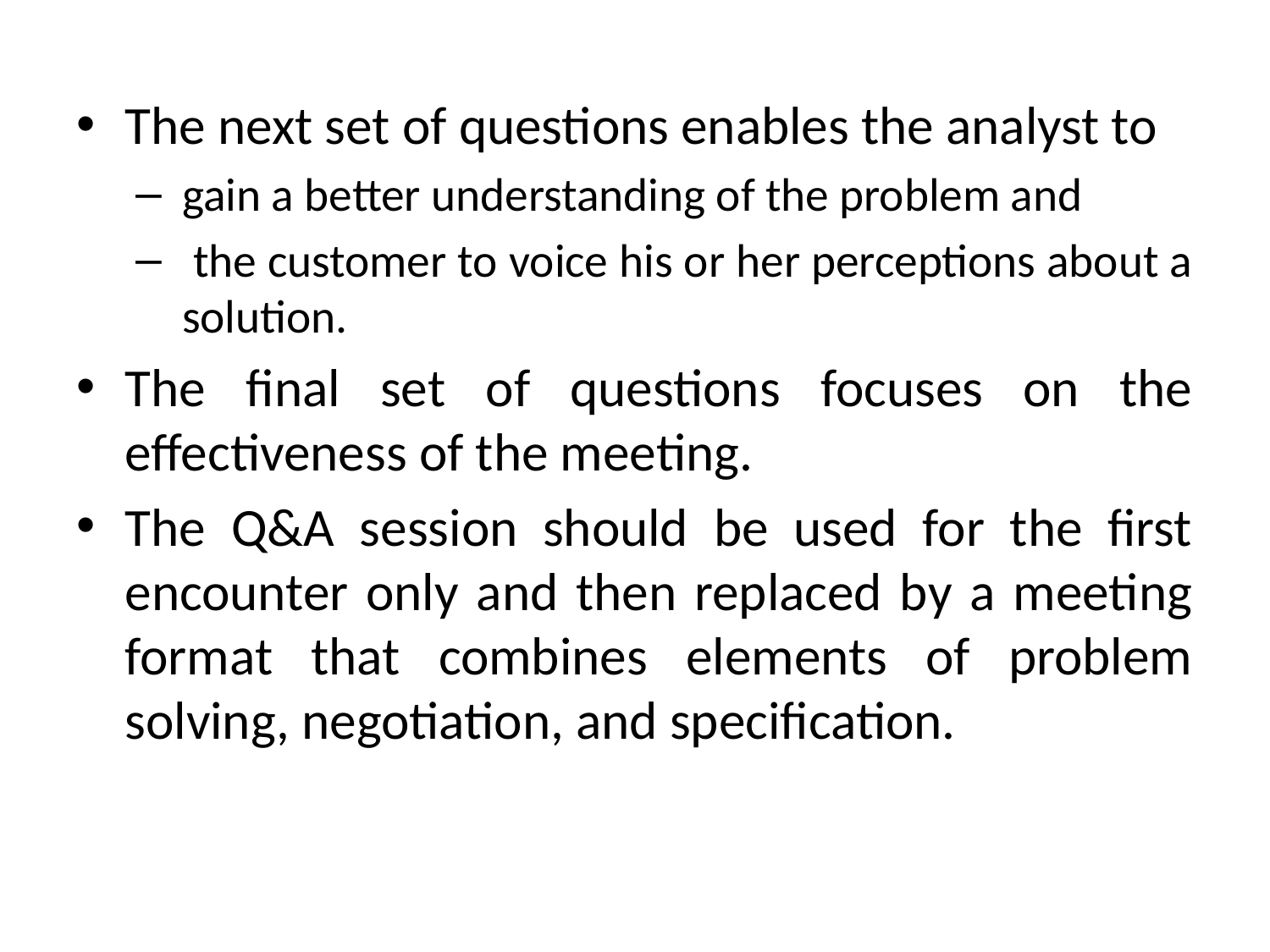

The next set of questions enables the analyst to
gain a better understanding of the problem and
 the customer to voice his or her perceptions about a solution.
The final set of questions focuses on the effectiveness of the meeting.
The Q&A session should be used for the first encounter only and then replaced by a meeting format that combines elements of problem solving, negotiation, and specification.